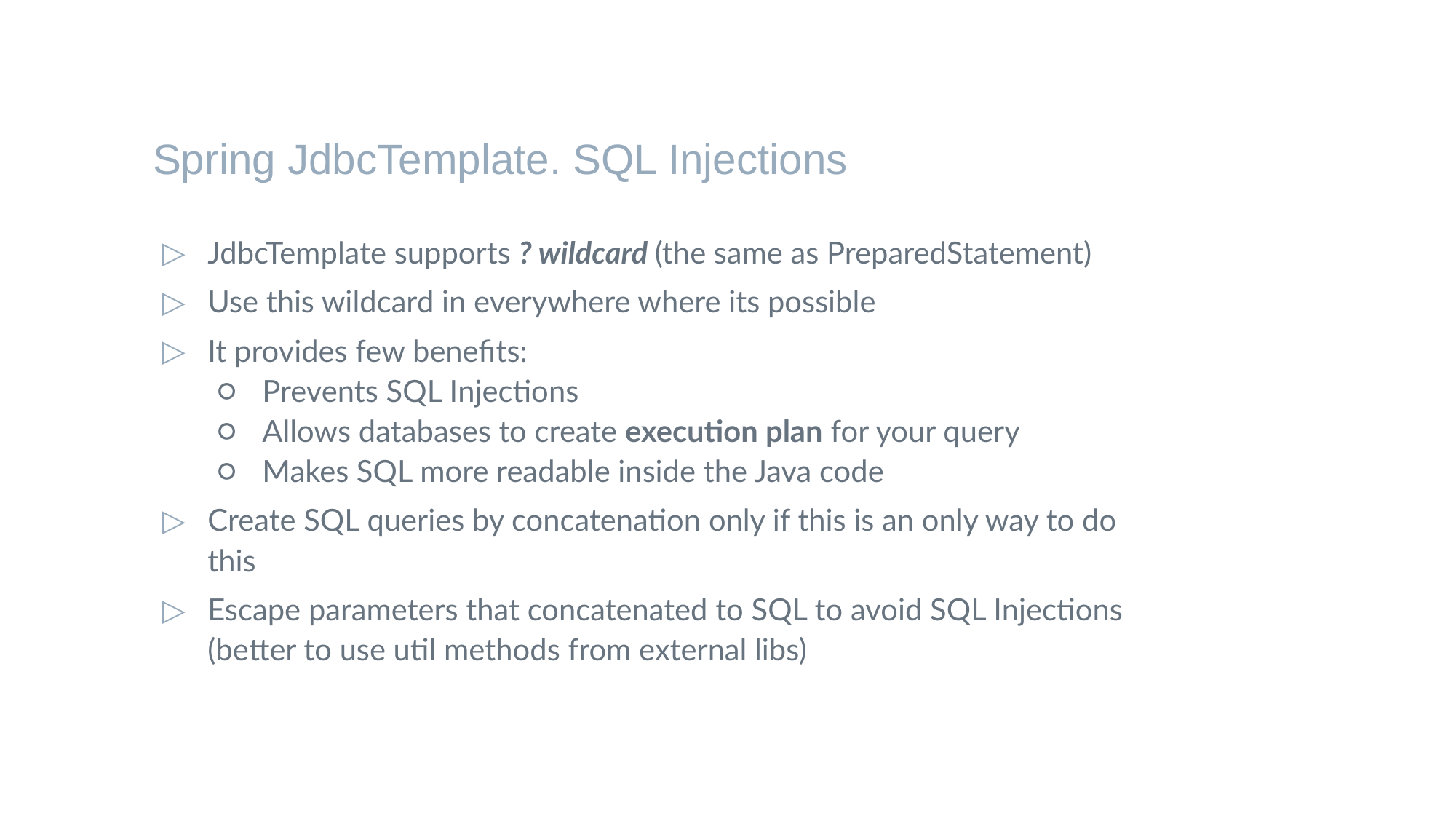

# Spring JdbcTemplate. SQL Injections
JdbcTemplate supports ? wildcard (the same as PreparedStatement)
Use this wildcard in everywhere where its possible
It provides few benefits:
Prevents SQL Injections
Allows databases to create execution plan for your query
Makes SQL more readable inside the Java code
Create SQL queries by concatenation only if this is an only way to do this
Escape parameters that concatenated to SQL to avoid SQL Injections (better to use util methods from external libs)